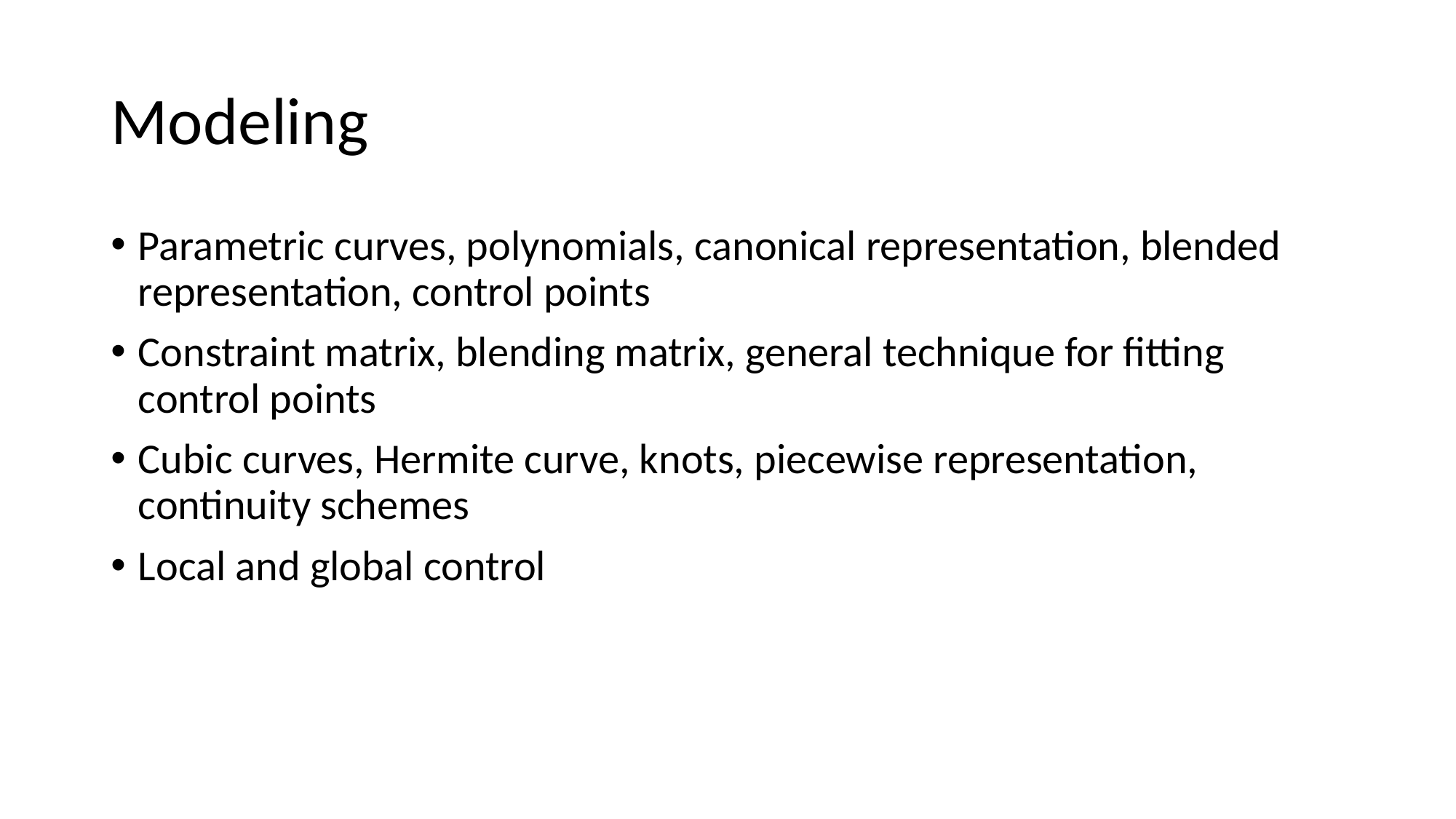

# Modeling
Parametric curves, polynomials, canonical representation, blended representation, control points
Constraint matrix, blending matrix, general technique for fitting control points
Cubic curves, Hermite curve, knots, piecewise representation, continuity schemes
Local and global control